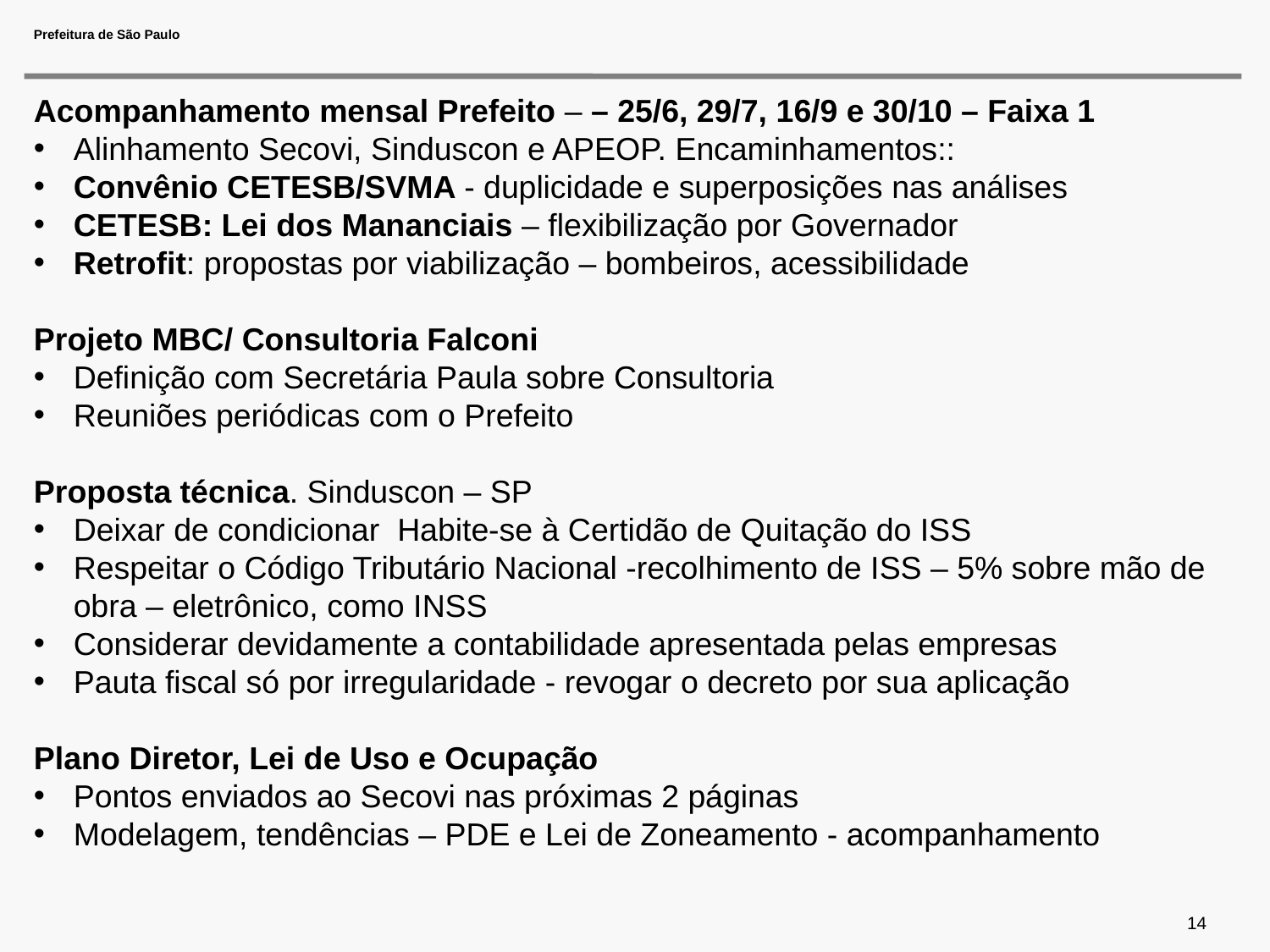

# Prefeitura de São Paulo

Acompanhamento mensal Prefeito – – 25/6, 29/7, 16/9 e 30/10 – Faixa 1
Alinhamento Secovi, Sinduscon e APEOP. Encaminhamentos::
Convênio CETESB/SVMA - duplicidade e superposições nas análises
CETESB: Lei dos Mananciais – flexibilização por Governador
Retrofit: propostas por viabilização – bombeiros, acessibilidade

Projeto MBC/ Consultoria Falconi
Definição com Secretária Paula sobre Consultoria
Reuniões periódicas com o Prefeito

Proposta técnica. Sinduscon – SP
Deixar de condicionar  Habite-se à Certidão de Quitação do ISS
Respeitar o Código Tributário Nacional -recolhimento de ISS – 5% sobre mão de obra – eletrônico, como INSS
Considerar devidamente a contabilidade apresentada pelas empresas
Pauta fiscal só por irregularidade - revogar o decreto por sua aplicação

Plano Diretor, Lei de Uso e Ocupação
Pontos enviados ao Secovi nas próximas 2 páginas
Modelagem, tendências – PDE e Lei de Zoneamento - acompanhamento

14